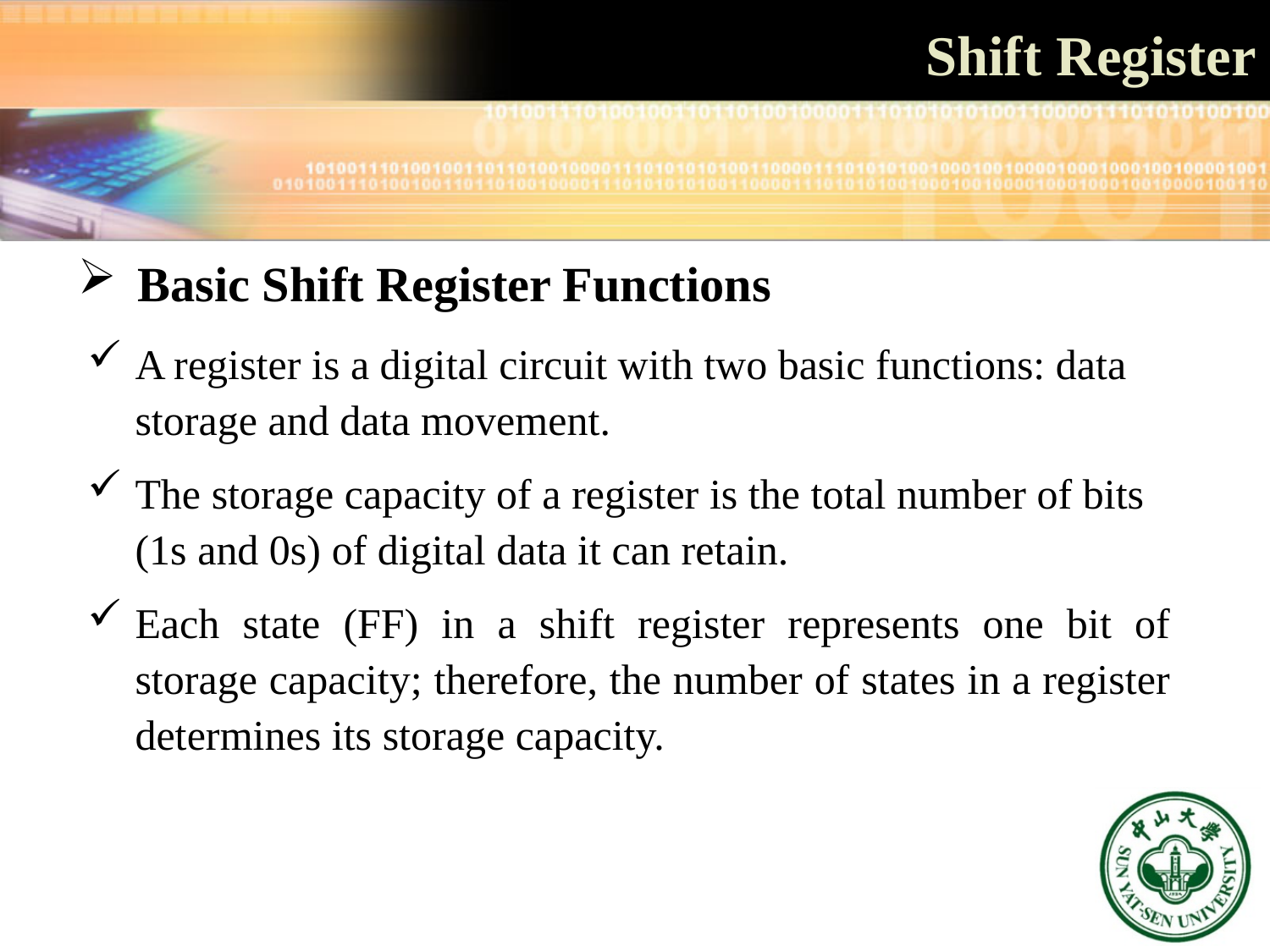

# Shift Register
 Basic Shift Register Functions

A register is a digital circuit with two basic functions: data storage and data movement.
The storage capacity of a register is the total number of bits (1s and 0s) of digital data it can retain.
Each state (FF) in a shift register represents one bit of storage capacity; therefore, the number of states in a register determines its storage capacity.